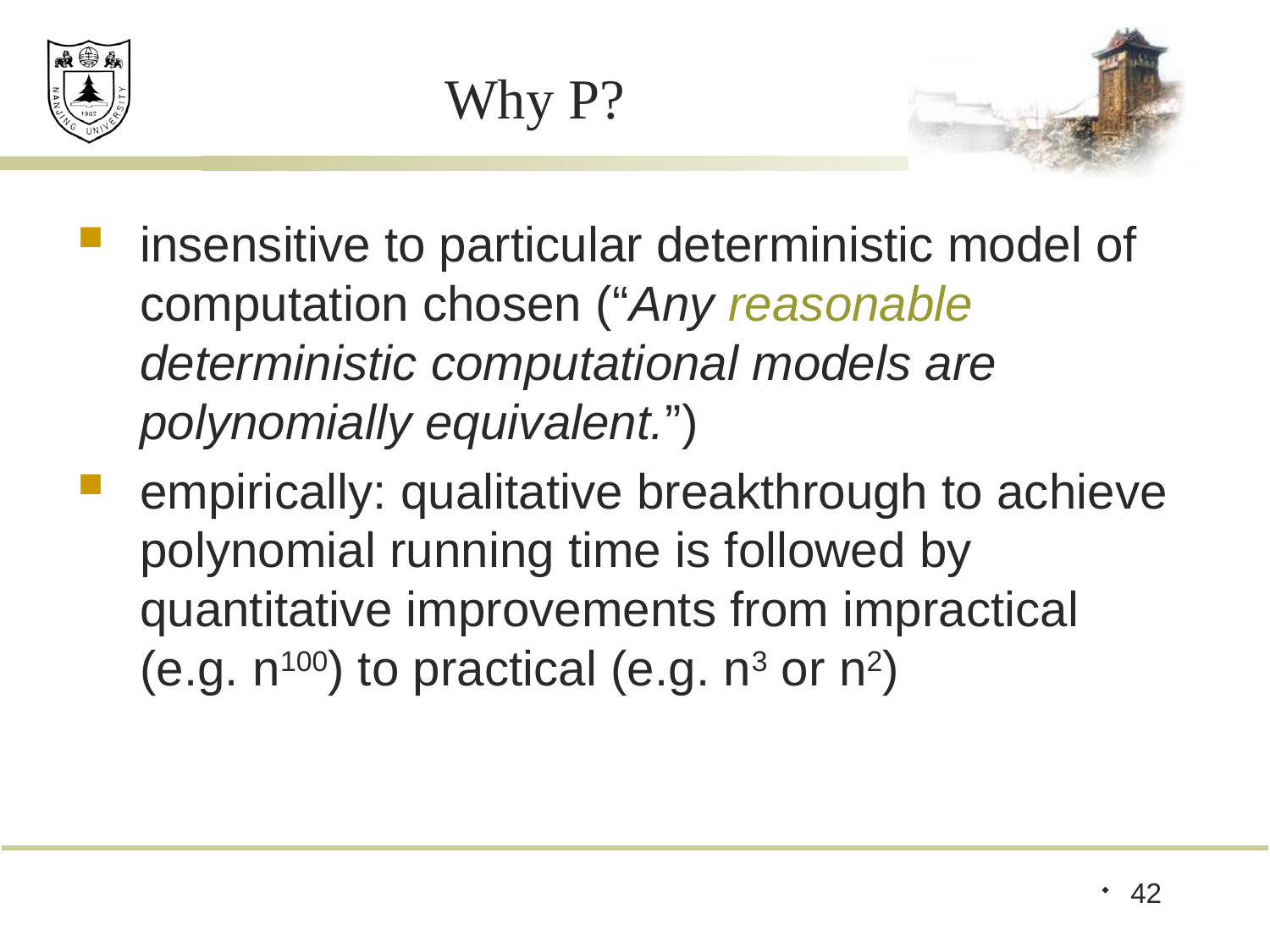

# Why P?
insensitive to particular deterministic model of computation chosen (“Any reasonable deterministic computational models are polynomially equivalent.”)
empirically: qualitative breakthrough to achieve polynomial running time is followed by quantitative improvements from impractical (e.g. n100) to practical (e.g. n3 or n2)
42